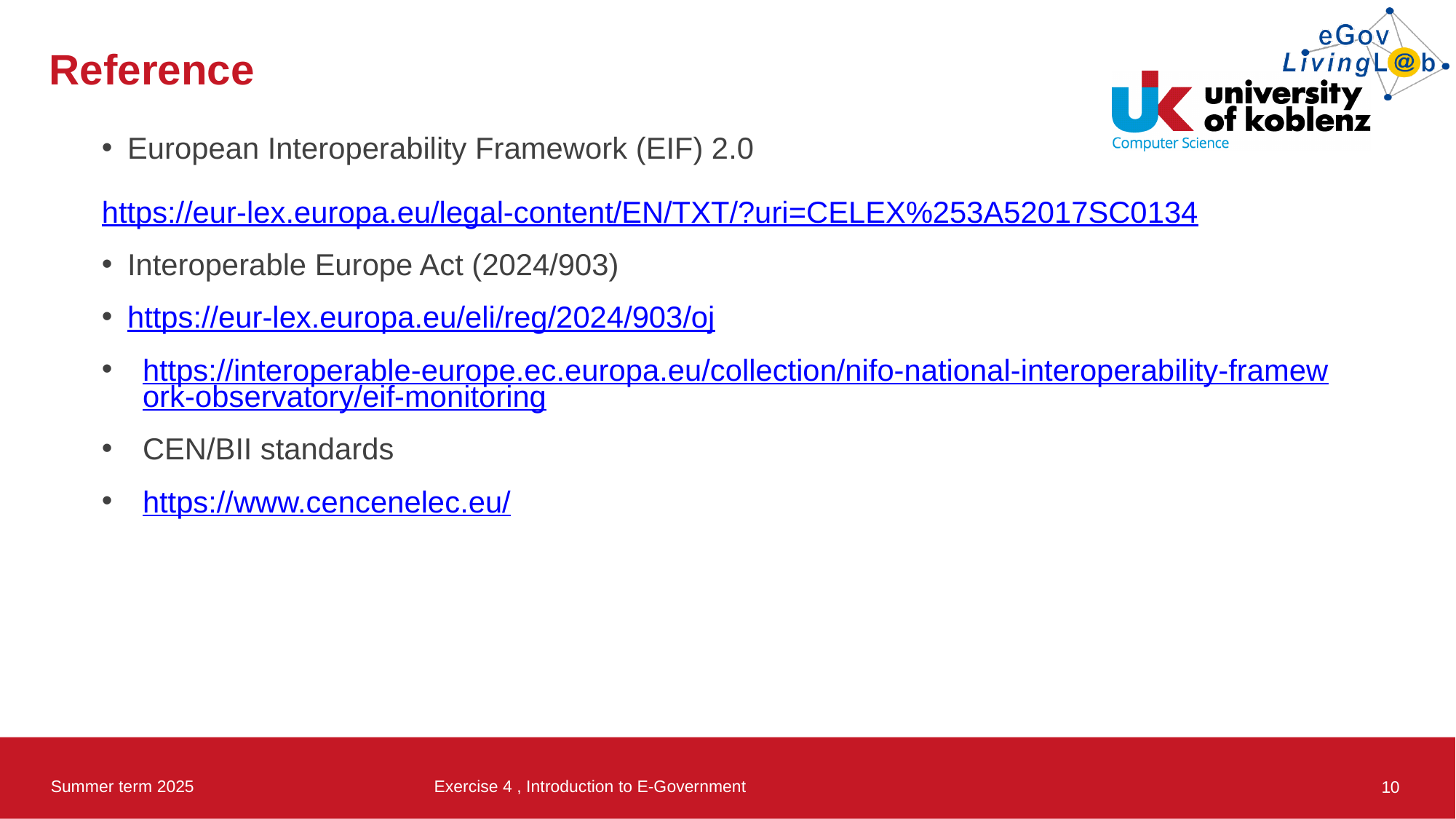

# Reference
European Interoperability Framework (EIF) 2.0
https://eur-lex.europa.eu/legal-content/EN/TXT/?uri=CELEX%253A52017SC0134
Interoperable Europe Act (2024/903)
https://eur-lex.europa.eu/eli/reg/2024/903/oj
https://interoperable-europe.ec.europa.eu/collection/nifo-national-interoperability-framework-observatory/eif-monitoring
CEN/BII standards
https://www.cencenelec.eu/

Summer term 2025
Exercise 4 , Introduction to E-Government
10